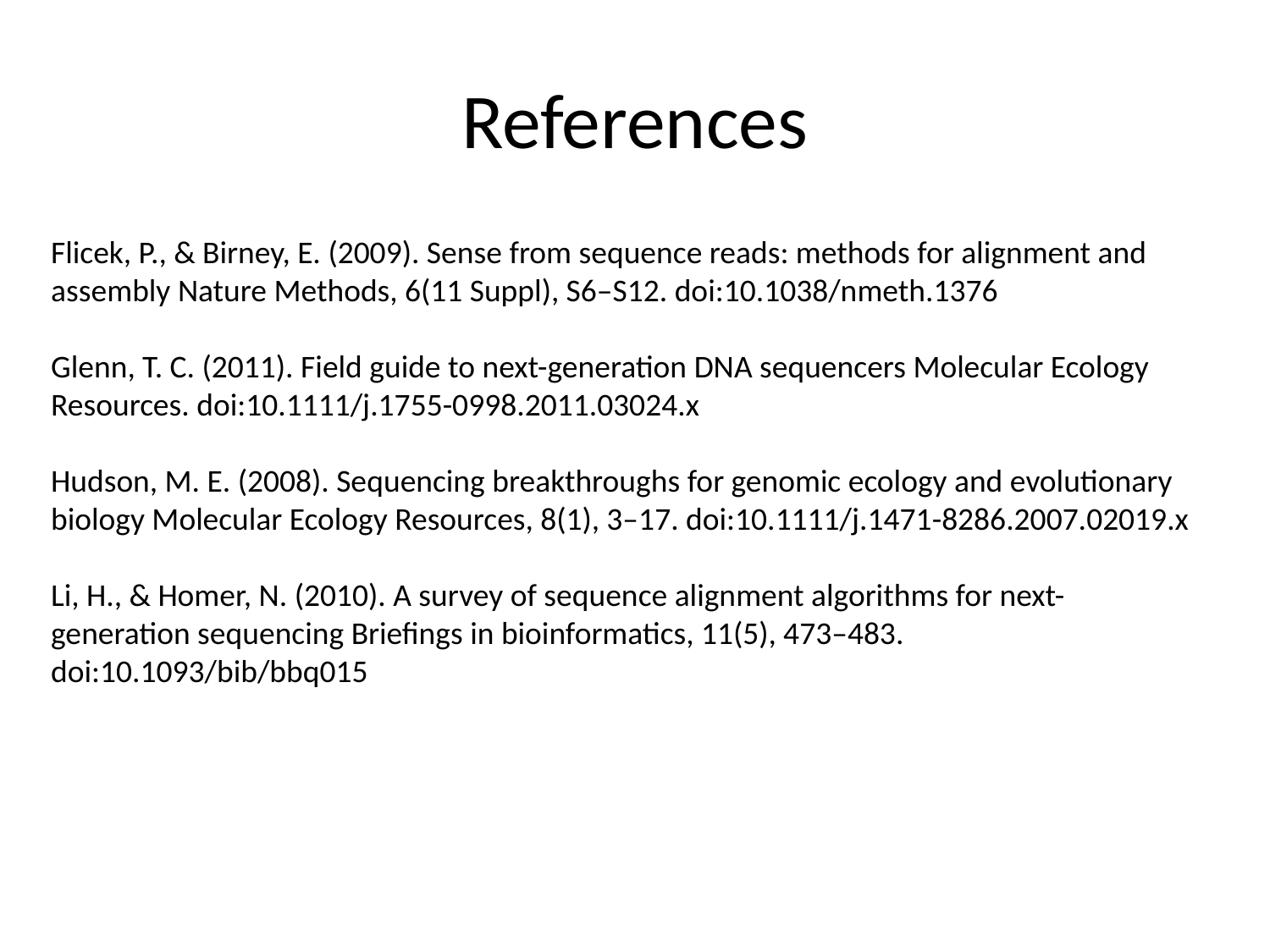

# References
Flicek, P., & Birney, E. (2009). Sense from sequence reads: methods for alignment and assembly Nature Methods, 6(11 Suppl), S6–S12. doi:10.1038/nmeth.1376

Glenn, T. C. (2011). Field guide to next-generation DNA sequencers Molecular Ecology Resources. doi:10.1111/j.1755-0998.2011.03024.x

Hudson, M. E. (2008). Sequencing breakthroughs for genomic ecology and evolutionary biology Molecular Ecology Resources, 8(1), 3–17. doi:10.1111/j.1471-8286.2007.02019.x

Li, H., & Homer, N. (2010). A survey of sequence alignment algorithms for next-generation sequencing Briefings in bioinformatics, 11(5), 473–483. doi:10.1093/bib/bbq015